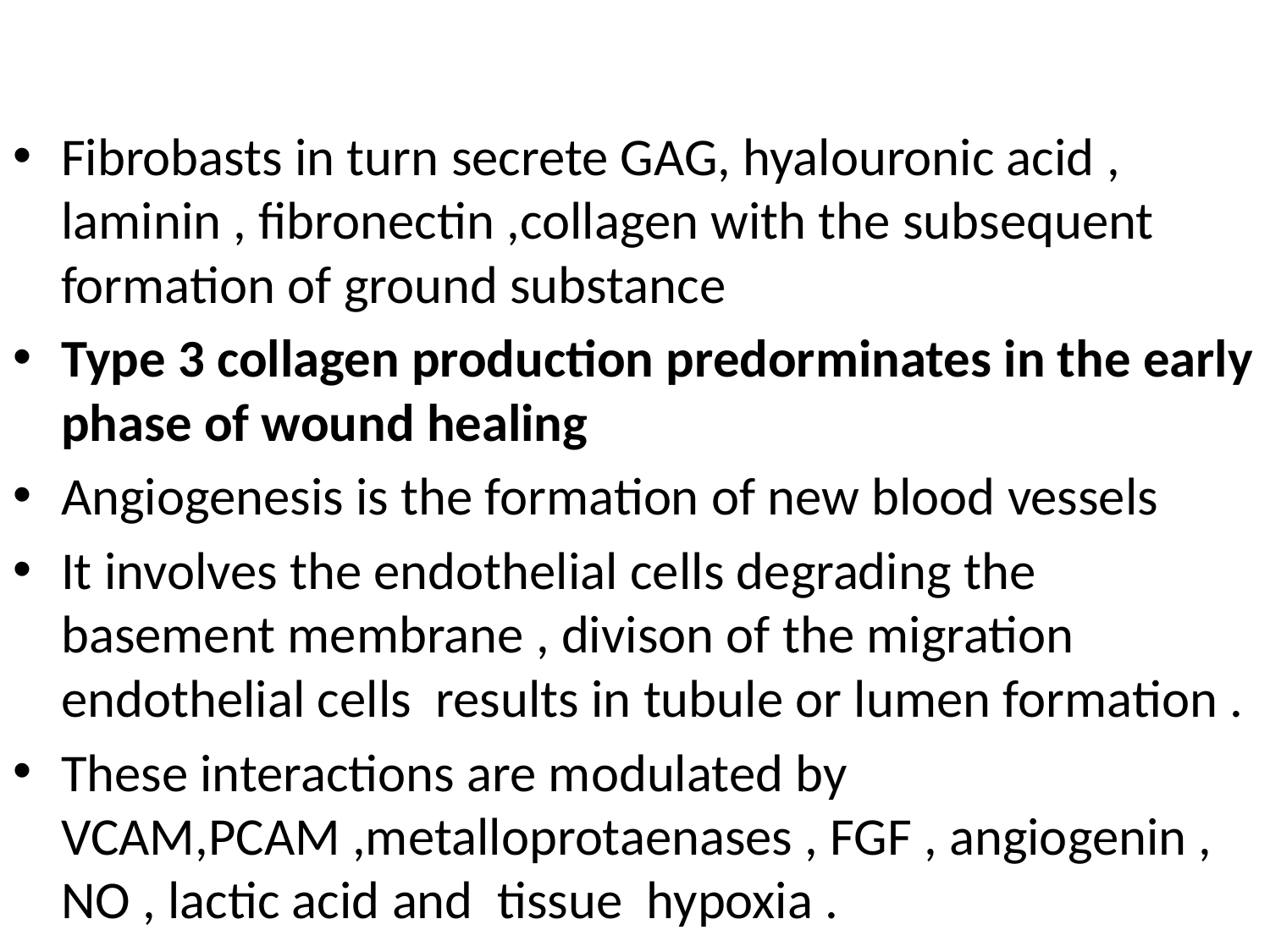

#
Fibrobasts in turn secrete GAG, hyalouronic acid , laminin , fibronectin ,collagen with the subsequent formation of ground substance
Type 3 collagen production predorminates in the early phase of wound healing
Angiogenesis is the formation of new blood vessels
It involves the endothelial cells degrading the basement membrane , divison of the migration endothelial cells  results in tubule or lumen formation .
These interactions are modulated by VCAM,PCAM ,metalloprotaenases , FGF , angiogenin , NO , lactic acid and  tissue  hypoxia .